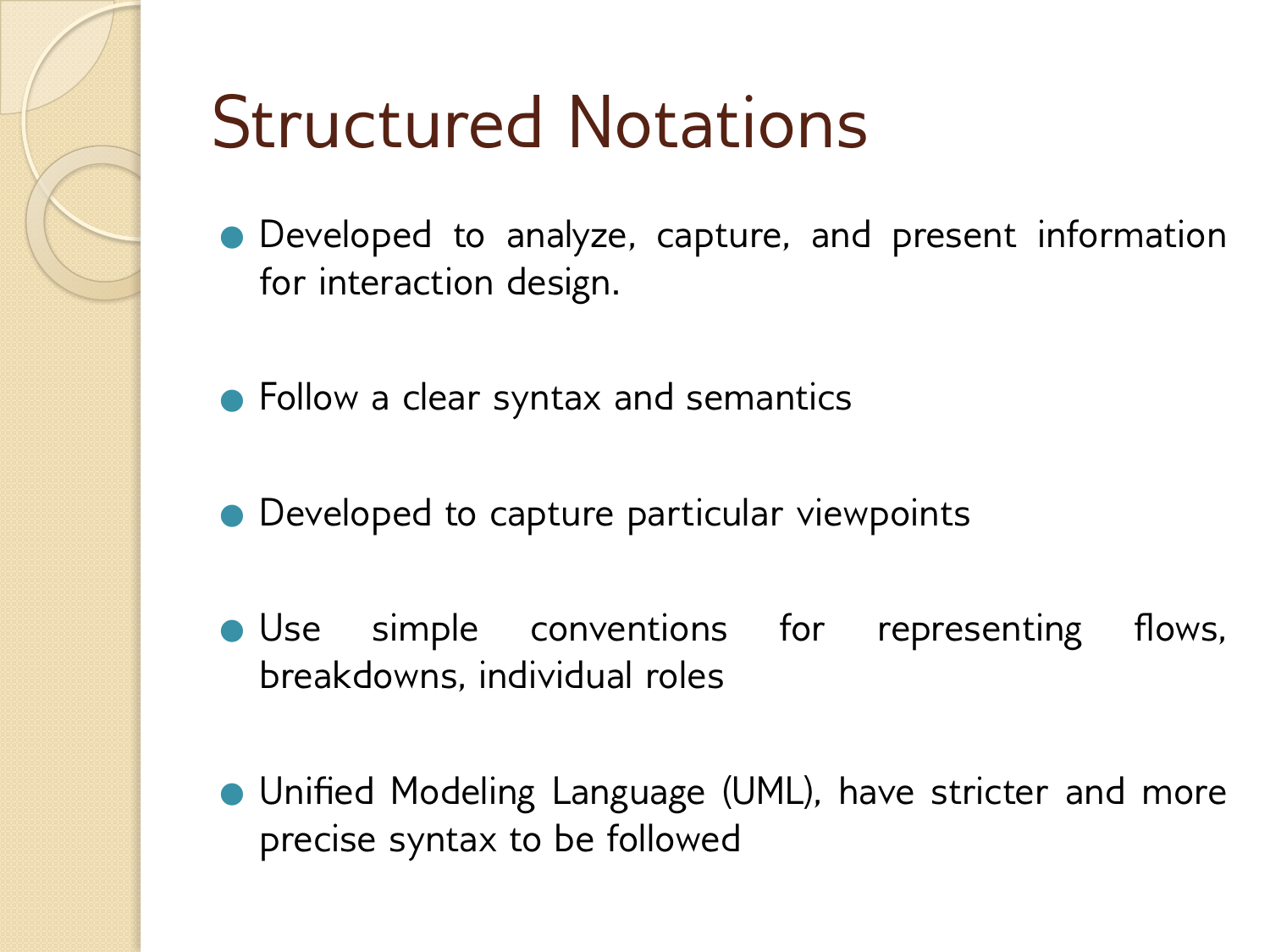

# Structured Notations
Developed to analyze, capture, and present information for interaction design.

Follow a clear syntax and semantics

Developed to capture particular viewpoints

Use simple conventions for representing flows, breakdowns, individual roles

Unified Modeling Language (UML), have stricter and more precise syntax to be followed